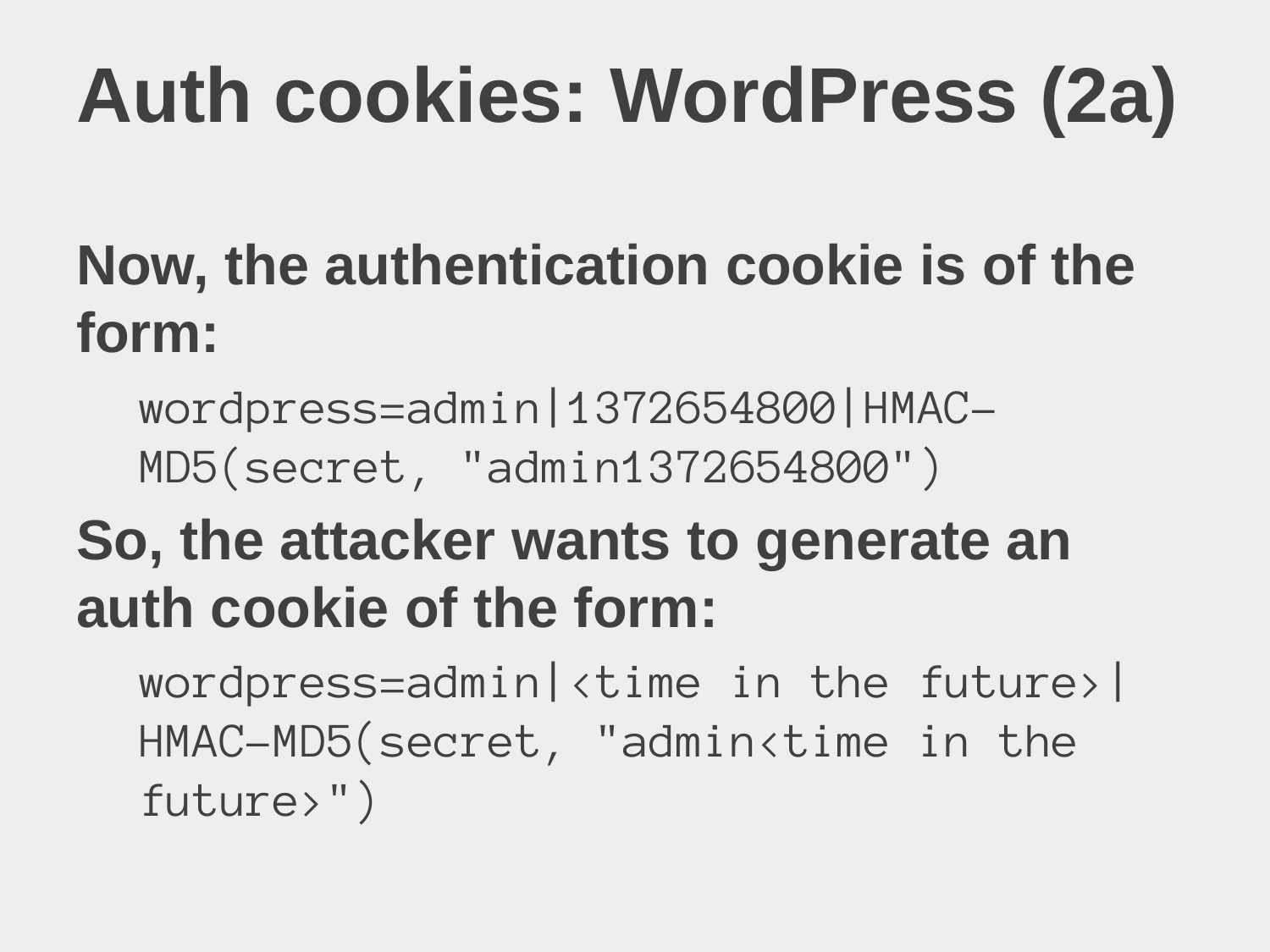

# Auth cookies: WordPress (2a)
Now, the authentication cookie is of the form:
wordpress=admin|1372654800|HMAC-MD5(secret, "admin1372654800")
So, the attacker wants to generate an auth cookie of the form:
wordpress=admin|<time in the future>|HMAC-MD5(secret, "admin<time in the future>")